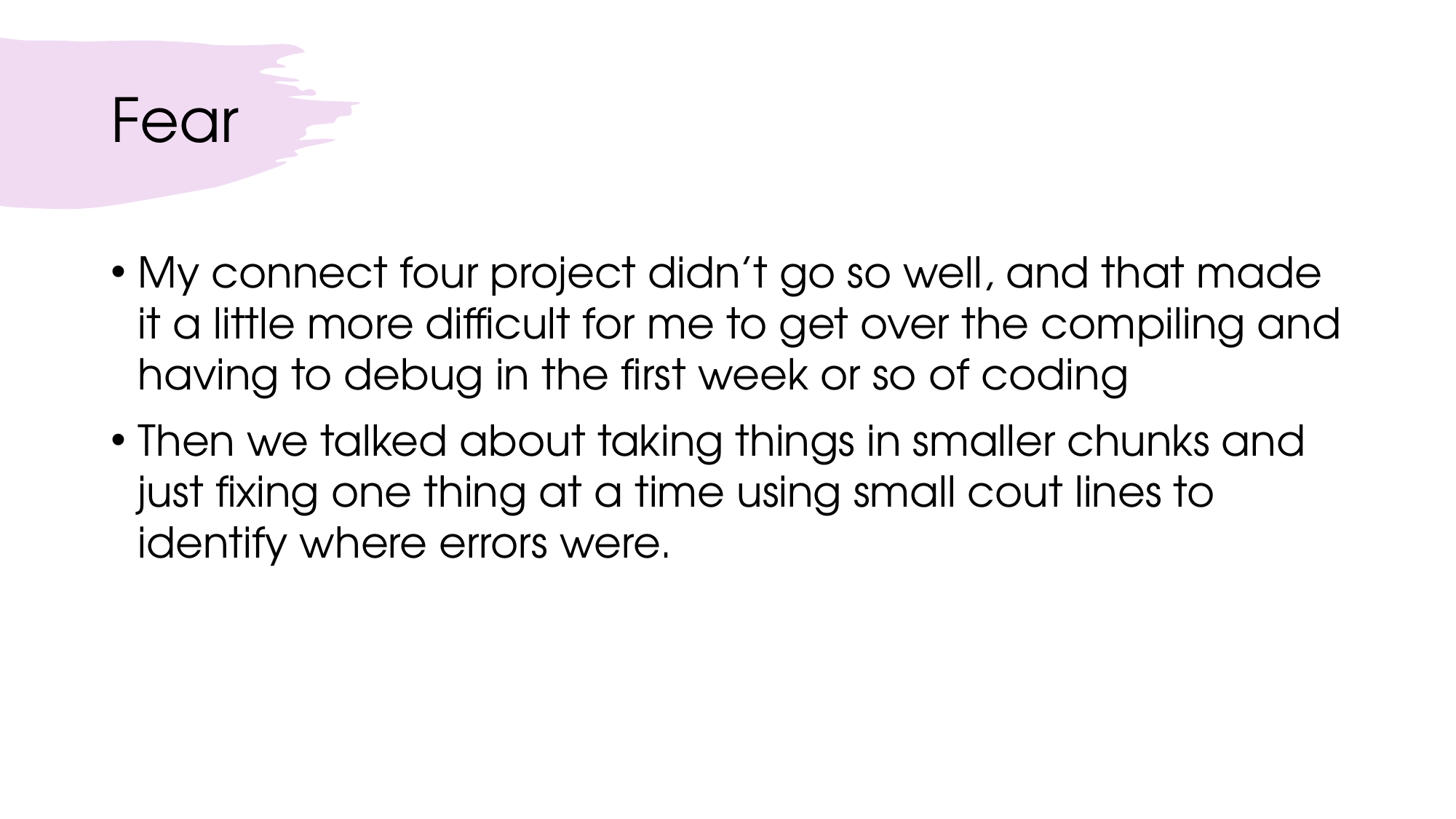

# Fear
My connect four project didn’t go so well, and that made it a little more difficult for me to get over the compiling and having to debug in the first week or so of coding
Then we talked about taking things in smaller chunks and just fixing one thing at a time using small cout lines to identify where errors were.